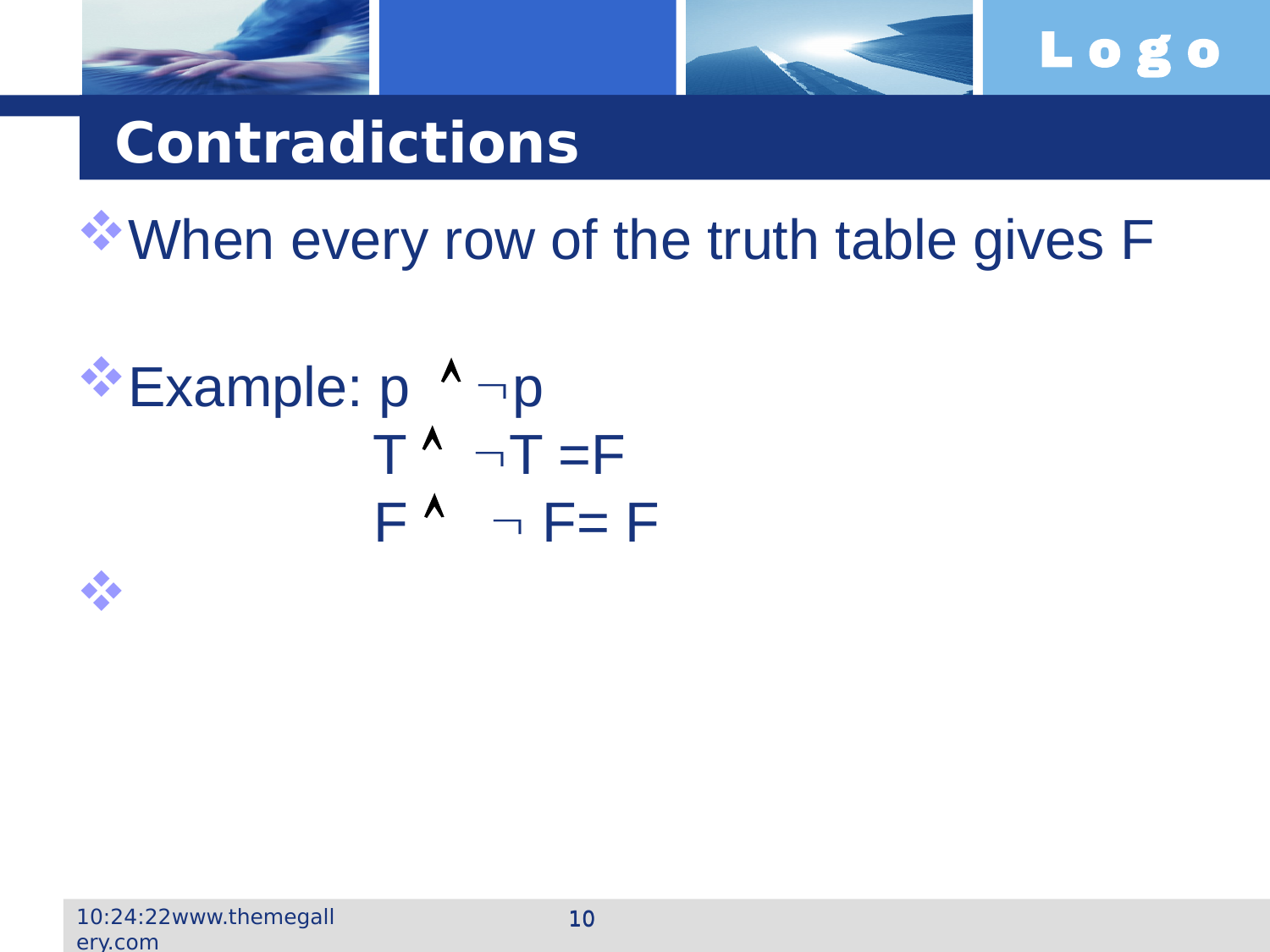

# Contradictions
When every row of the truth table gives F
Example: p  ∧ ¬p
                T ∧  ¬T =F
                F ∧   ¬ F= F

10:24:22www.themegallery.com
10
10